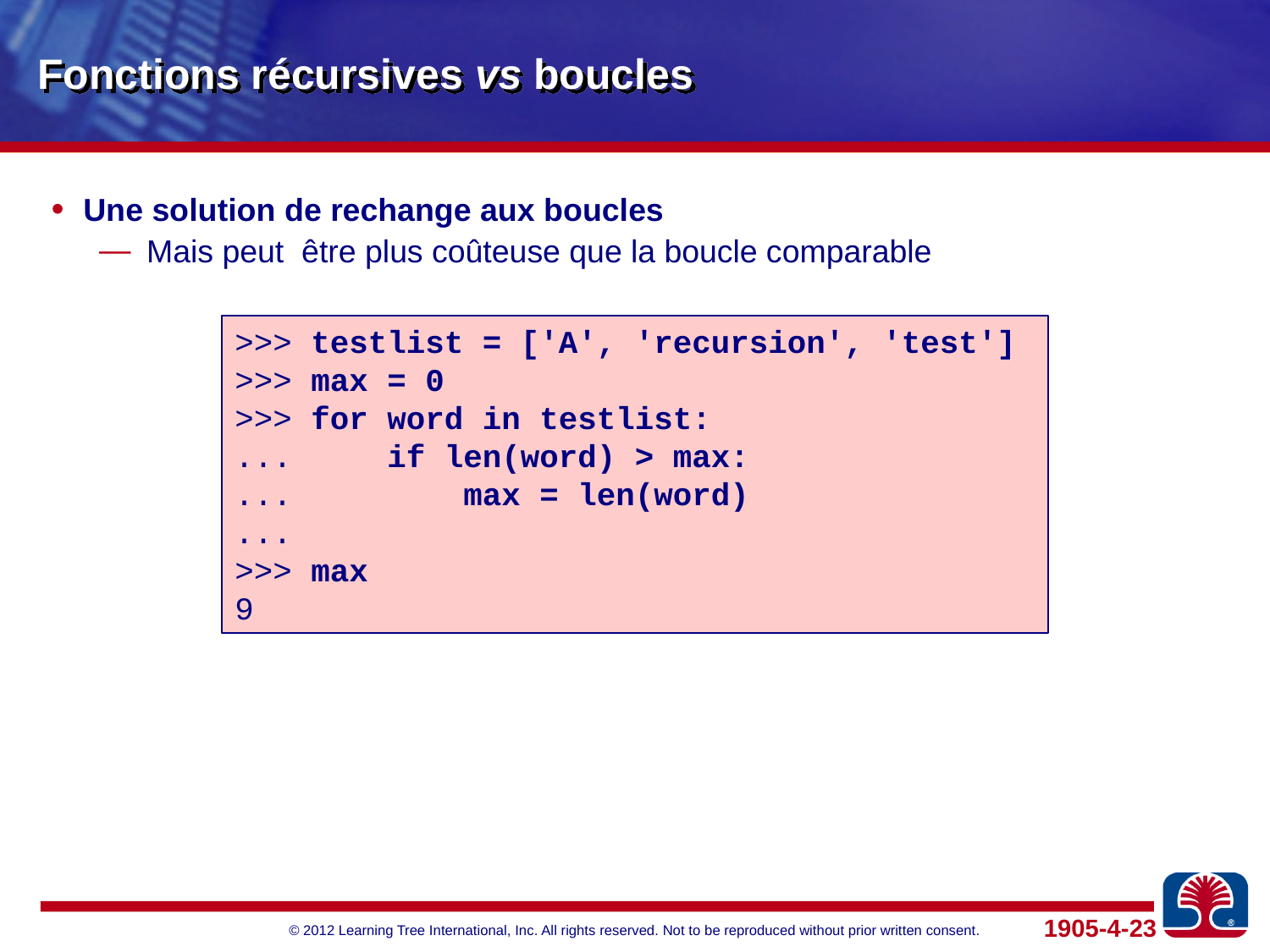

# Fonctions récursives vs boucles
Une solution de rechange aux boucles
Mais peut  être plus coûteuse que la boucle comparable
>>> testlist = ['A', 'recursion', 'test']
>>> max = 0
>>> for word in testlist:
...     if len(word) > max:
...         max = len(word)
...
>>> max
9